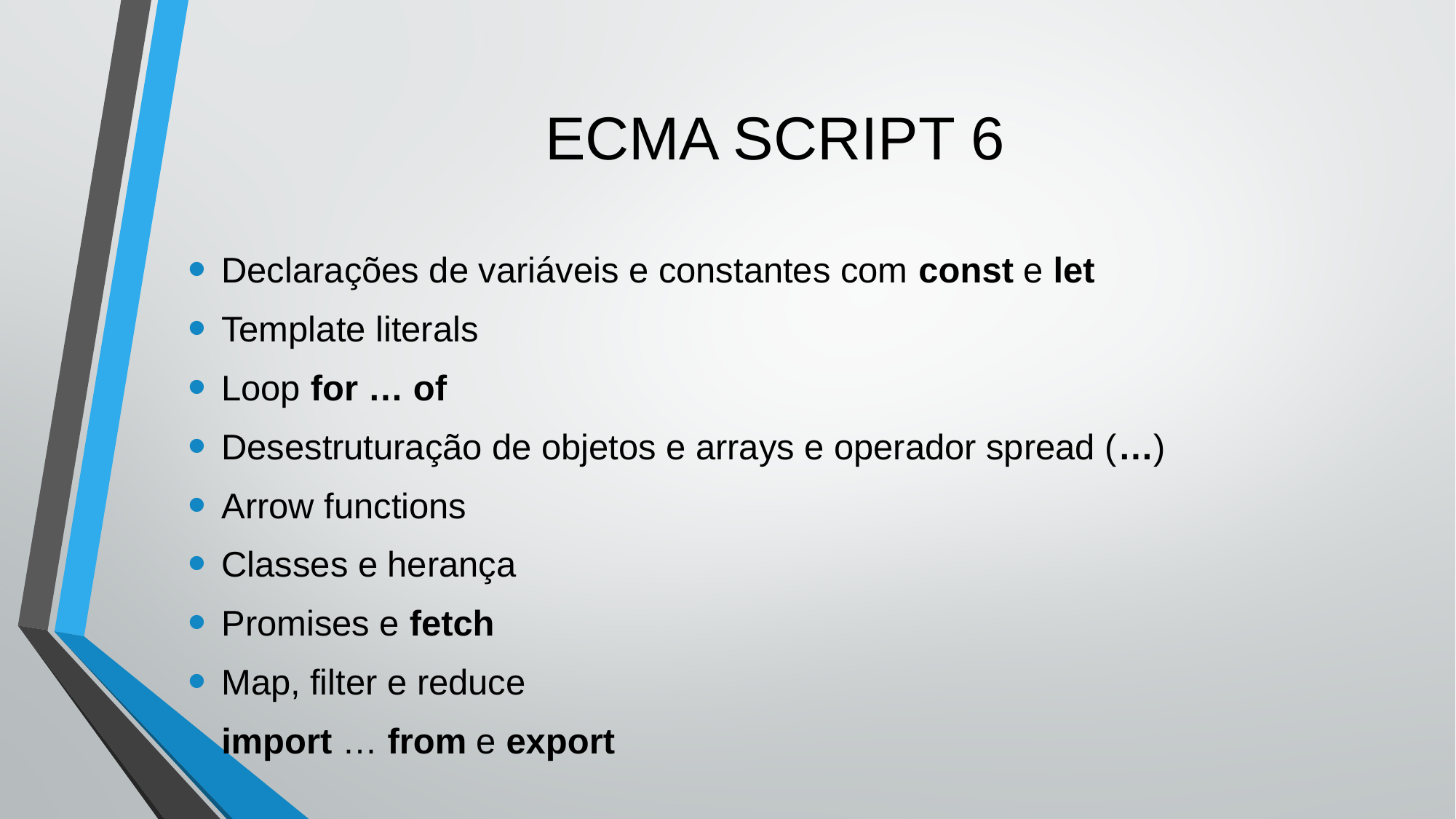

# ECMA SCRIPT 6
Declarações de variáveis e constantes com const e let
Template literals
Loop for … of
Desestruturação de objetos e arrays e operador spread (…)
Arrow functions
Classes e herança
Promises e fetch
Map, filter e reduce
import … from e export